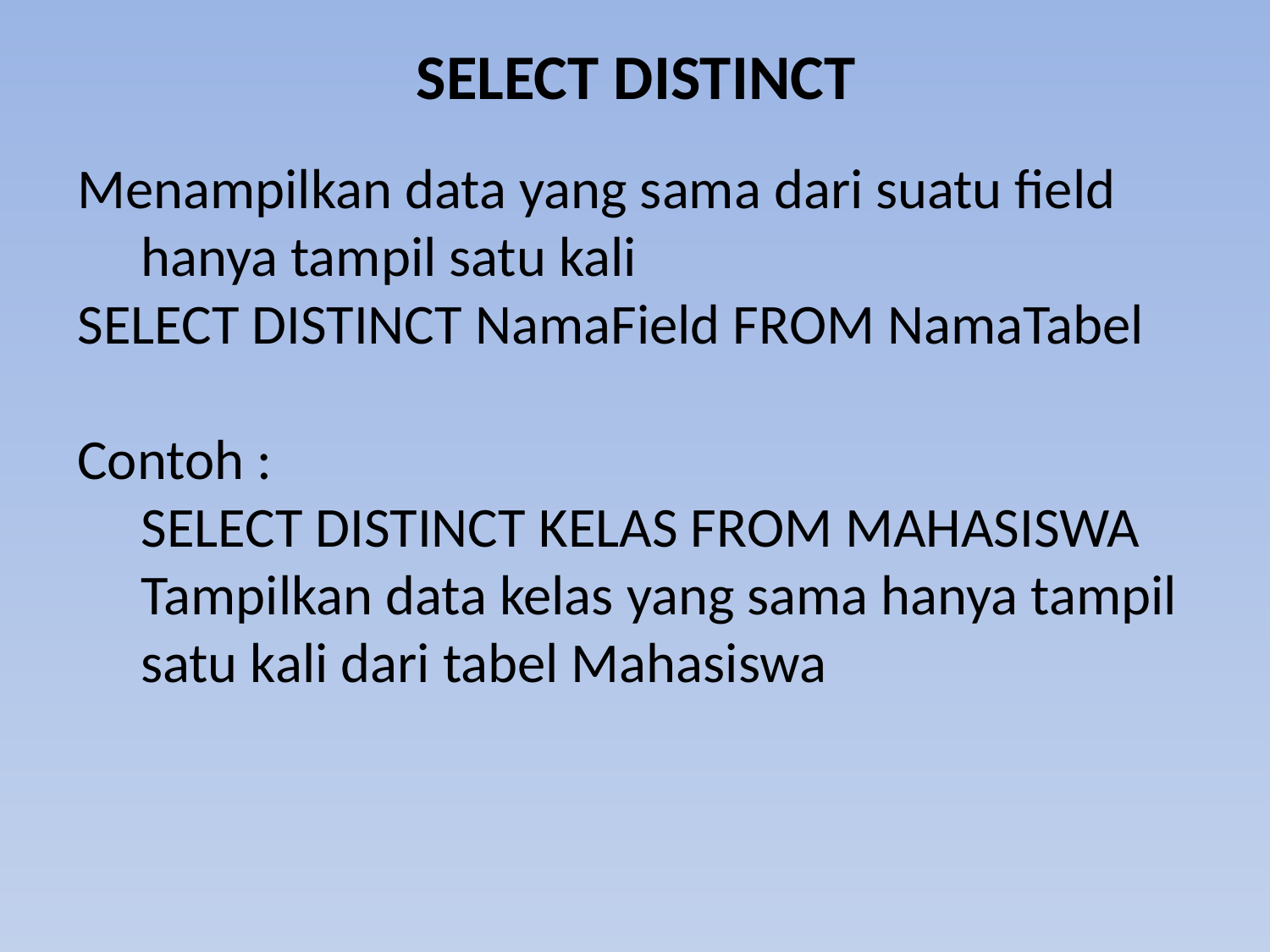

# SELECT DISTINCT
Menampilkan data yang sama dari suatu field hanya tampil satu kali
SELECT DISTINCT NamaField FROM NamaTabel

Contoh :
     SELECT DISTINCT KELAS FROM MAHASISWA
     Tampilkan data kelas yang sama hanya tampil satu kali dari tabel Mahasiswa